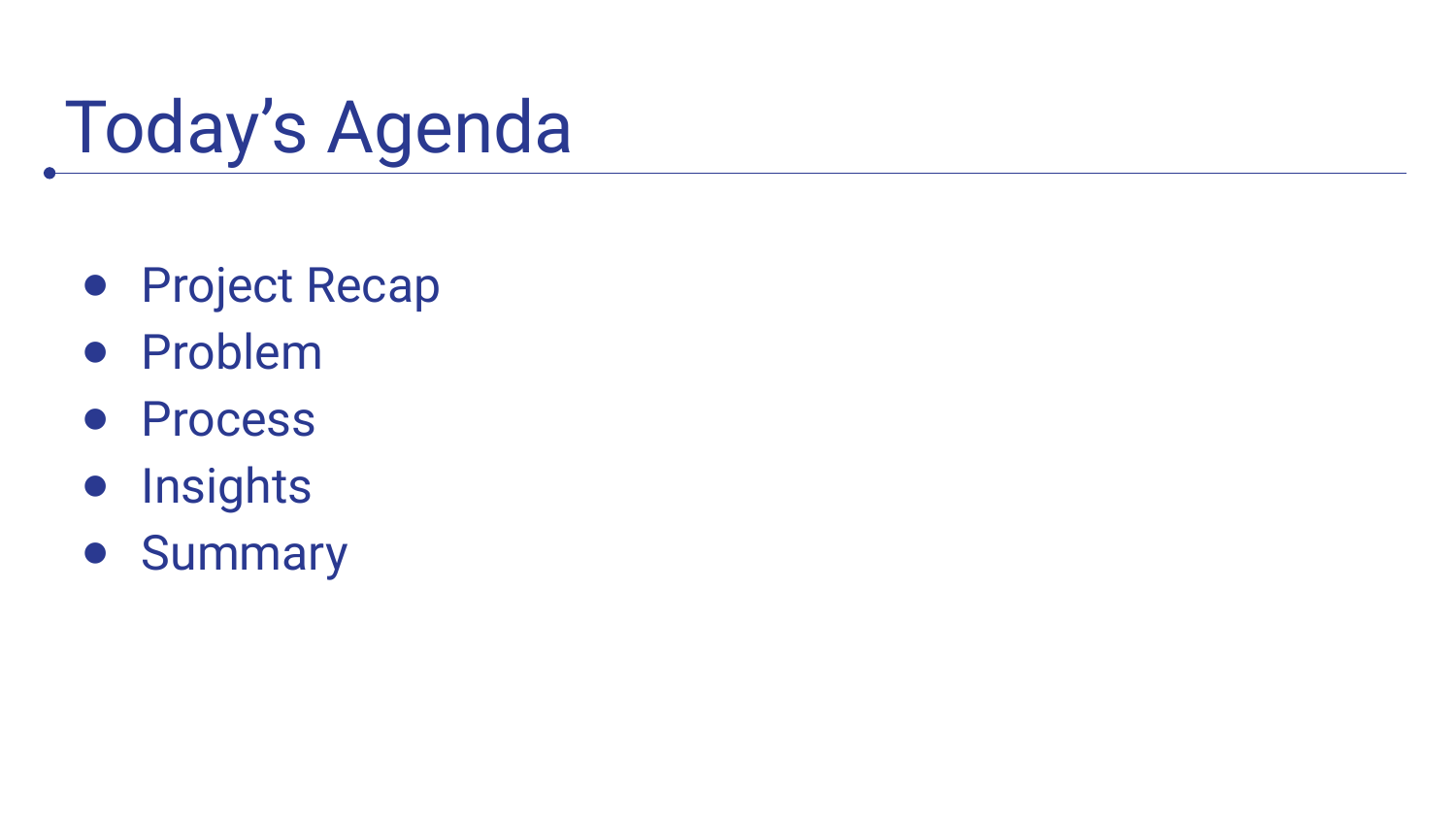

# Today’s Agenda
Project Recap
Problem
Process
Insights
Summary